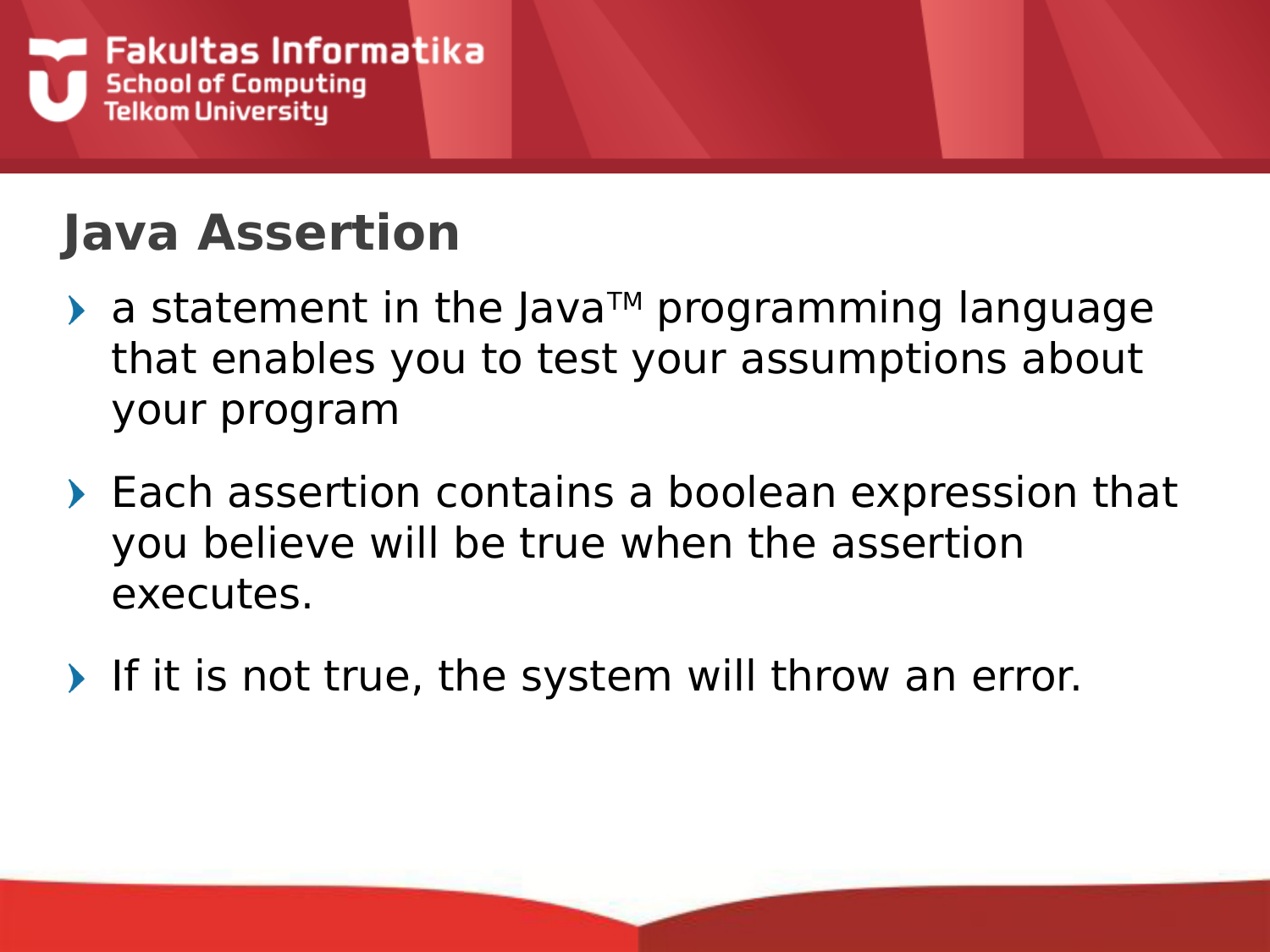

# Java Assertion
a statement in the JavaTM programming language that enables you to test your assumptions about your program
Each assertion contains a boolean expression that you believe will be true when the assertion executes.
If it is not true, the system will throw an error.